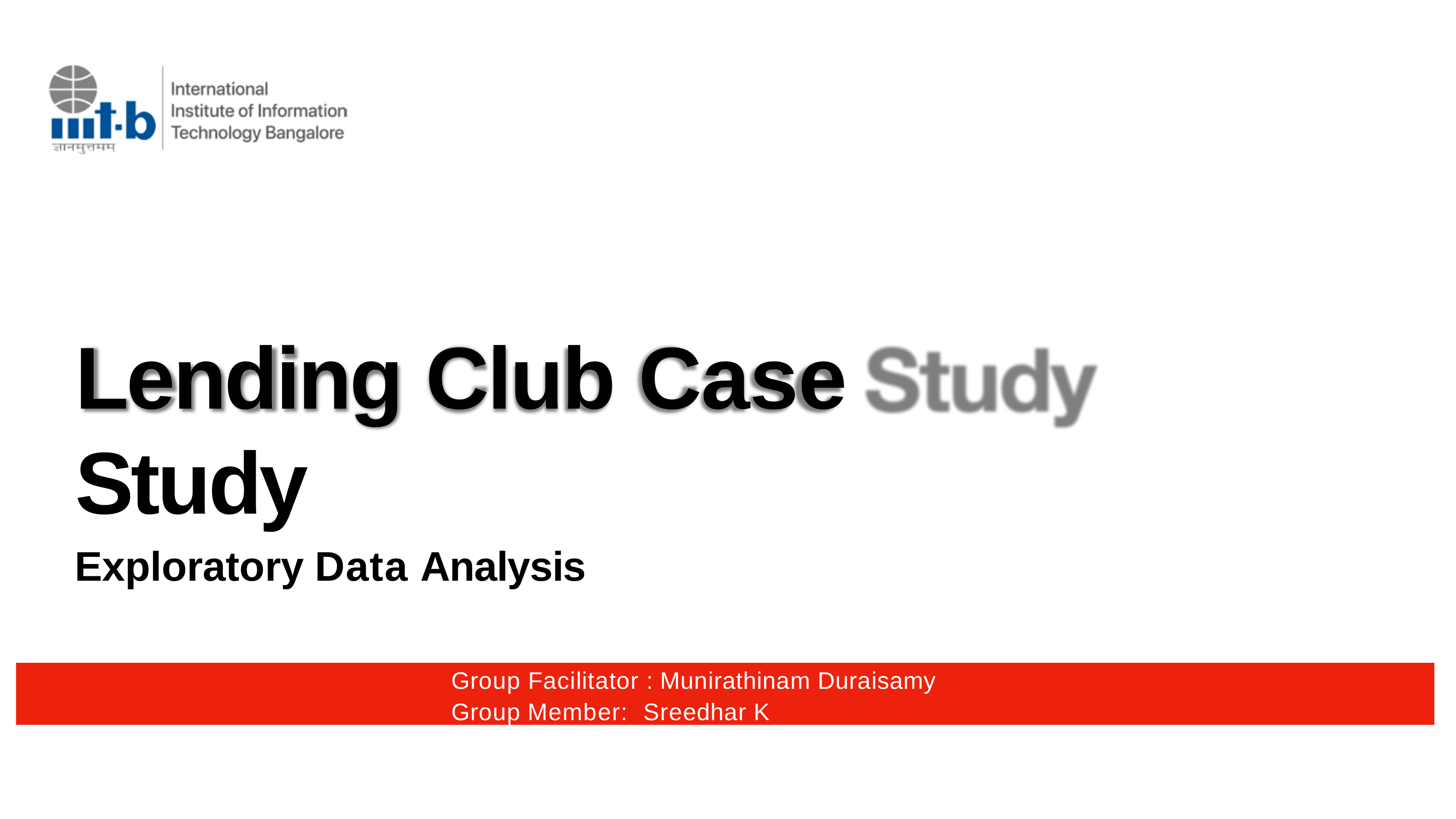

# Lending Club Case Study
Exploratory Data Analysis

Group Facilitator : Munirathinam Duraisamy
Group Member:  Sreedhar K